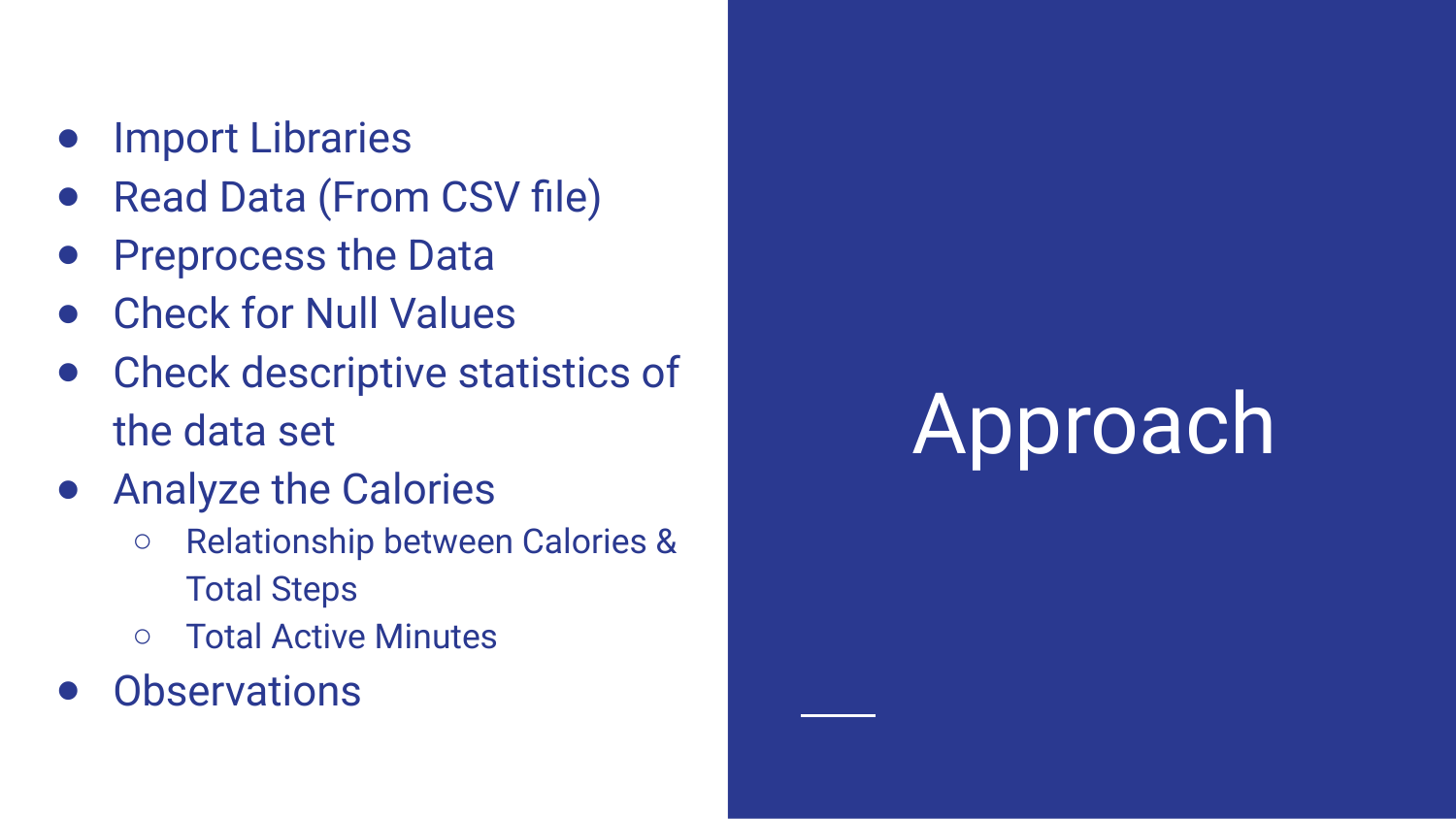

Import Libraries
Read Data (From CSV file)
Preprocess the Data
Check for Null Values
Check descriptive statistics of the data set
Analyze the Calories
Relationship between Calories & Total Steps
Total Active Minutes
Observations
# Approach